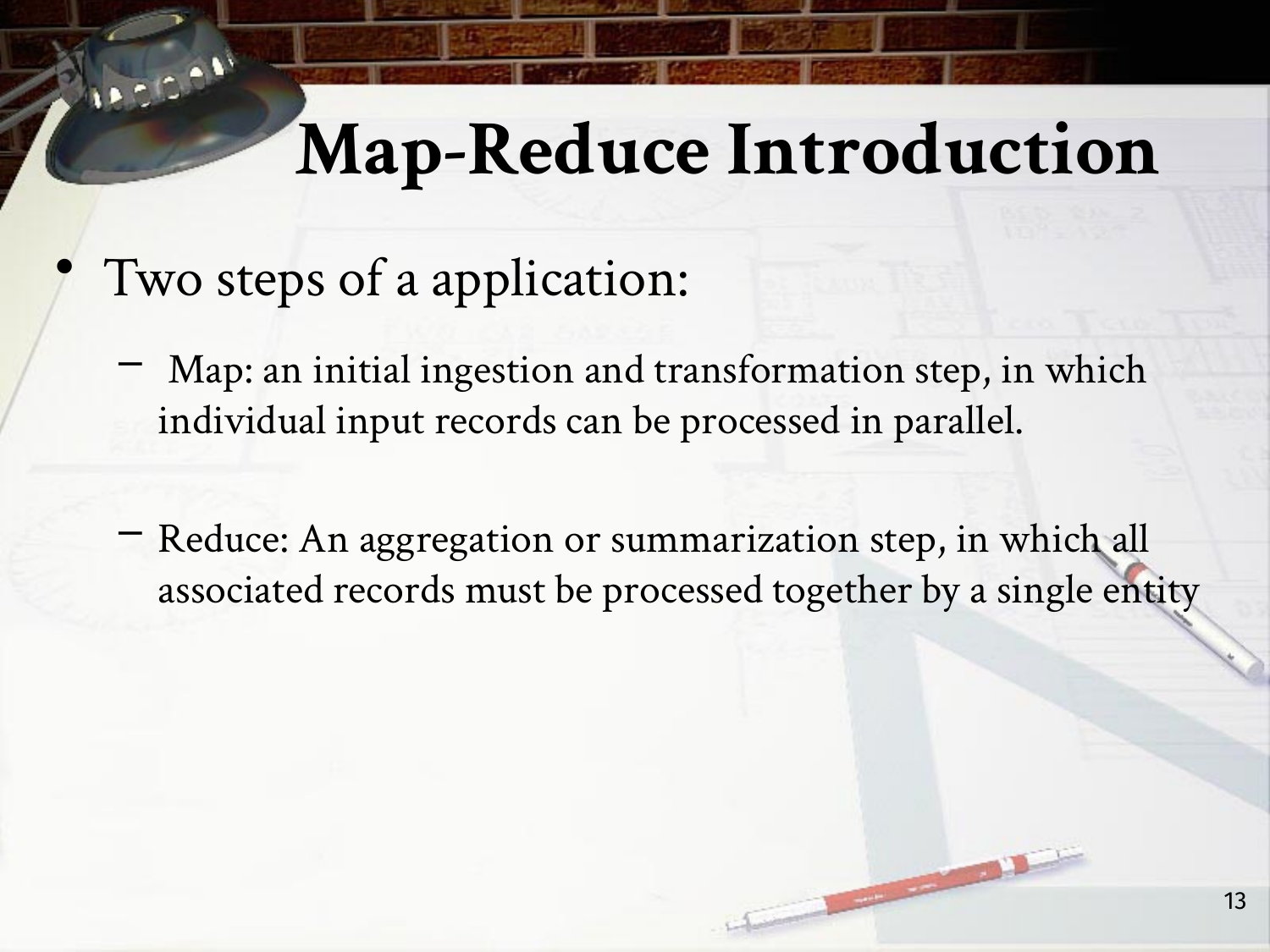

# Map-Reduce Introduction
Two steps of a application:
 Map: an initial ingestion and transformation step, in which individual input records can be processed in parallel.

Reduce: An aggregation or summarization step, in which all associated records must be processed together by a single entity
13